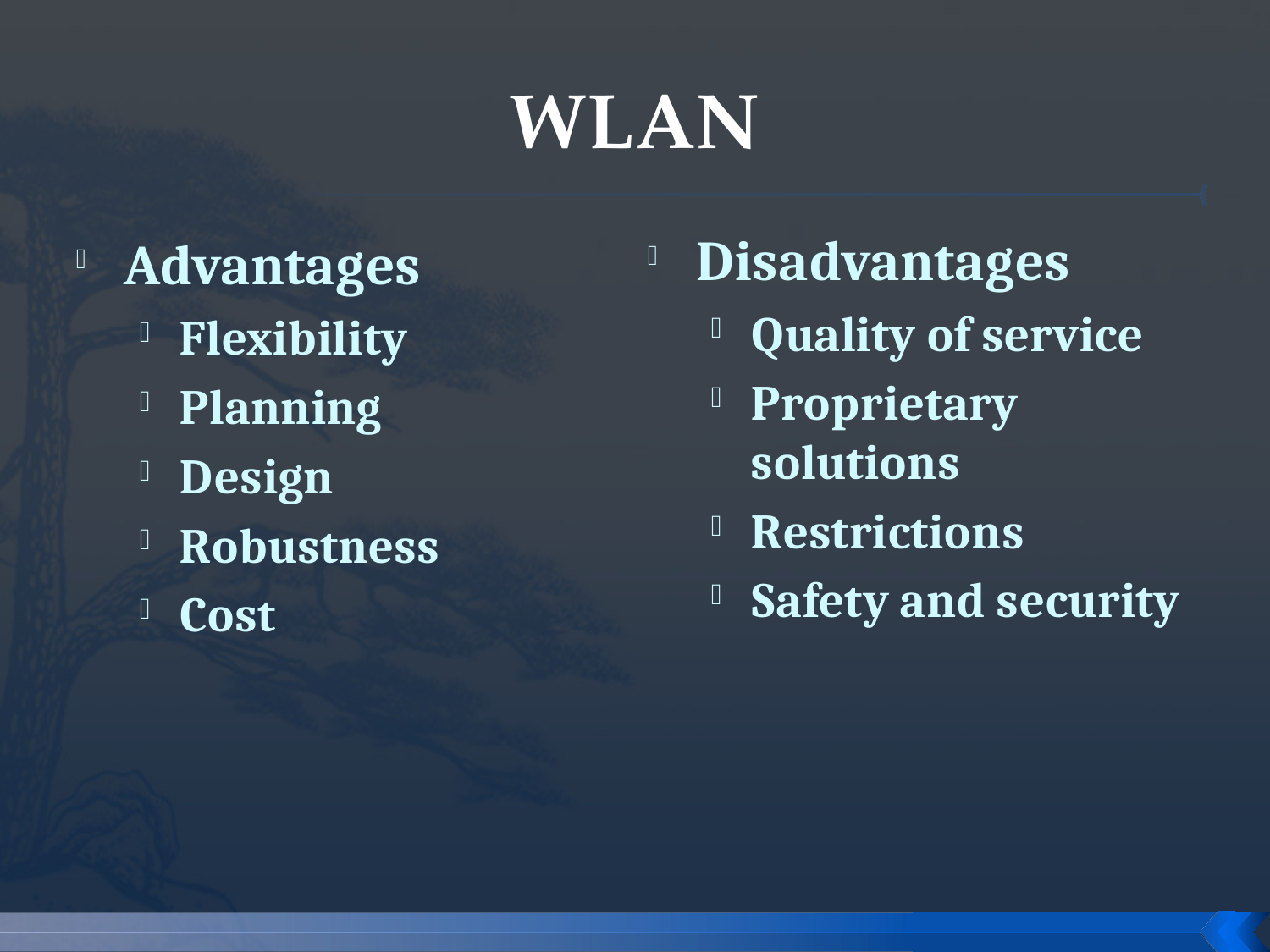

# WLAN
Disadvantages
Quality of service
Proprietary solutions
Restrictions
Safety and security
Advantages
Flexibility
Planning
Design
Robustness
Cost